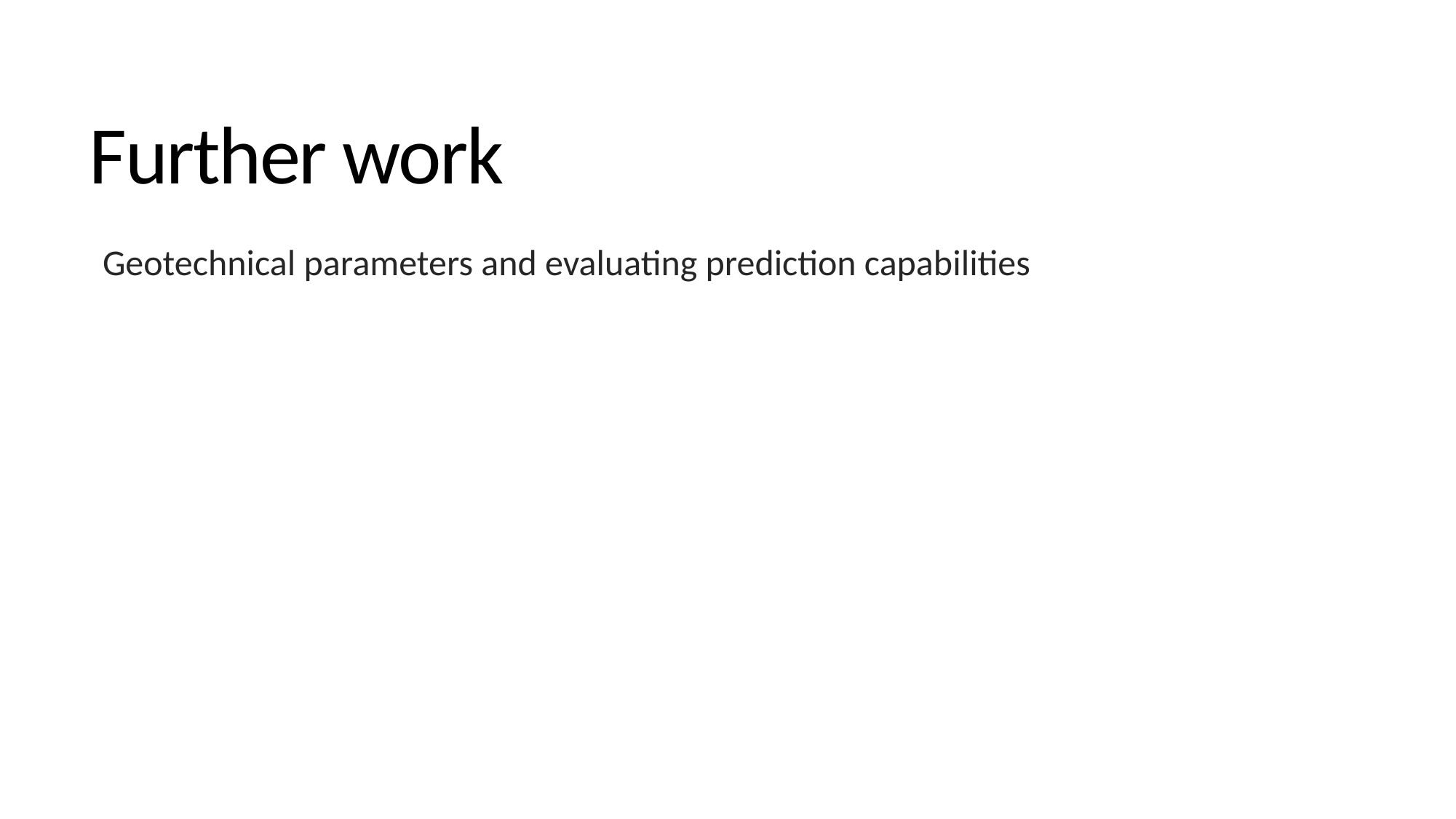

# Further work
Geotechnical parameters and evaluating prediction capabilities